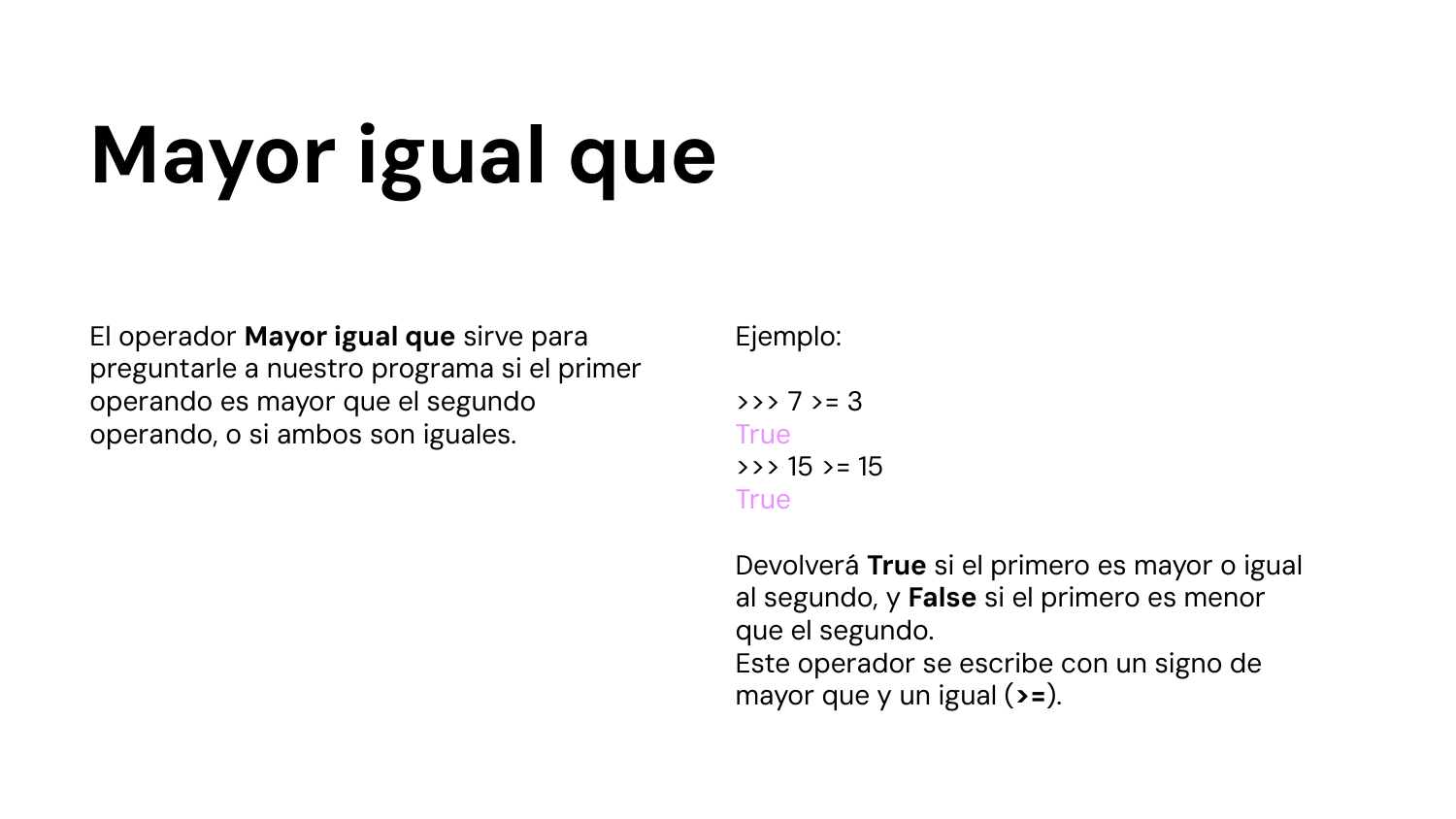

Mayor igual que
El operador Mayor igual que sirve para preguntarle a nuestro programa si el primer operando es mayor que el segundo operando, o si ambos son iguales.

Ejemplo:

>>> 7 >= 3
True
>>> 15 >= 15
True
Devolverá True si el primero es mayor o igual al segundo, y False si el primero es menor que el segundo.
Este operador se escribe con un signo de mayor que y un igual (>=).